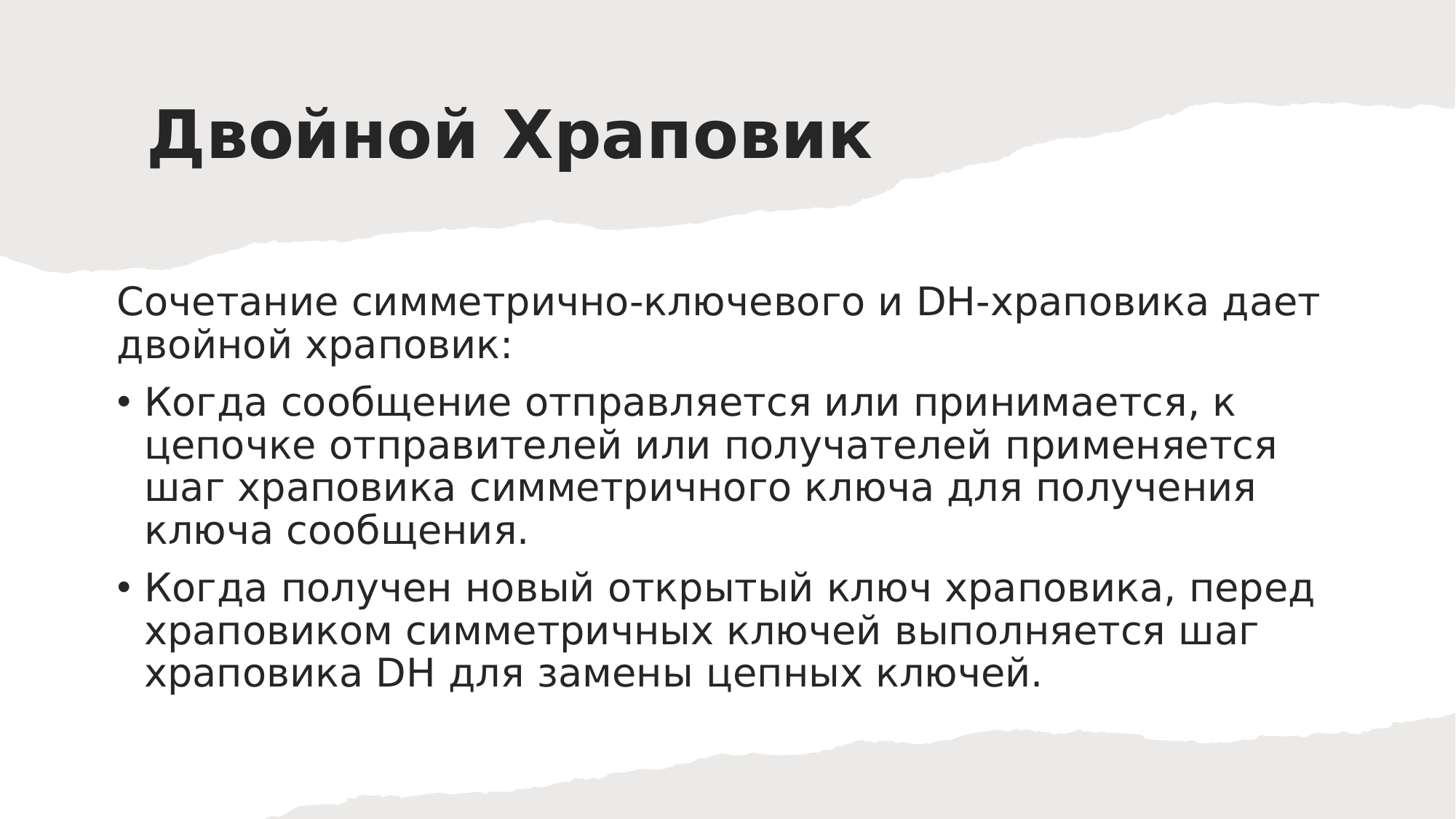

# Двойной Храповик
Сочетание симметрично-ключевого и DH-храповика дает двойной храповик:
Когда сообщение отправляется или принимается, к цепочке отправителей или получателей применяется шаг храповика симметричного ключа для получения ключа сообщения.
Когда получен новый открытый ключ храповика, перед храповиком симметричных ключей выполняется шаг храповика DH для замены цепных ключей.

11